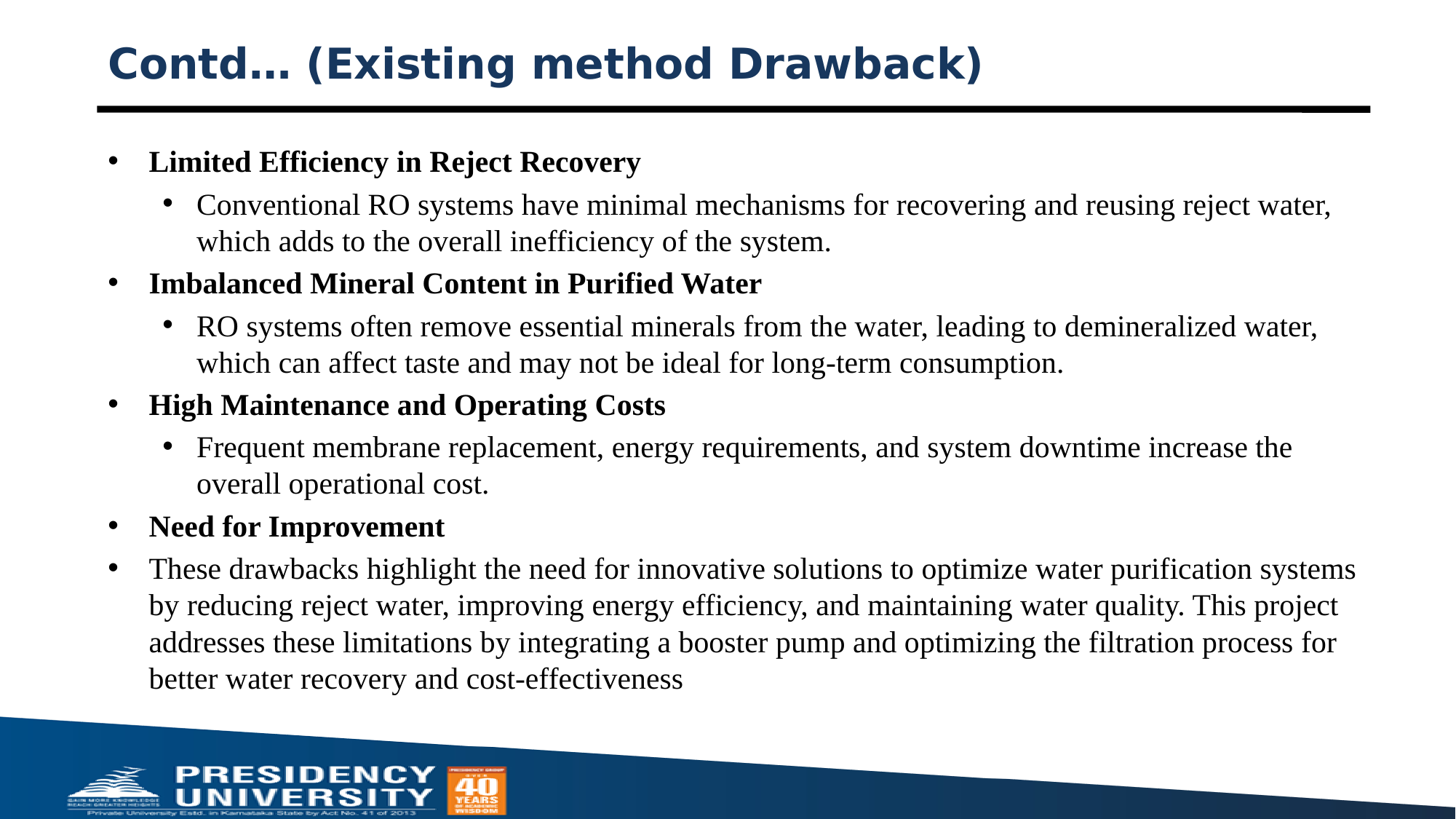

# Contd… (Existing method Drawback)
Limited Efficiency in Reject Recovery
Conventional RO systems have minimal mechanisms for recovering and reusing reject water, which adds to the overall inefficiency of the system.
Imbalanced Mineral Content in Purified Water
RO systems often remove essential minerals from the water, leading to demineralized water, which can affect taste and may not be ideal for long-term consumption.
High Maintenance and Operating Costs
Frequent membrane replacement, energy requirements, and system downtime increase the overall operational cost.
Need for Improvement
These drawbacks highlight the need for innovative solutions to optimize water purification systems by reducing reject water, improving energy efficiency, and maintaining water quality. This project addresses these limitations by integrating a booster pump and optimizing the filtration process for better water recovery and cost-effectiveness